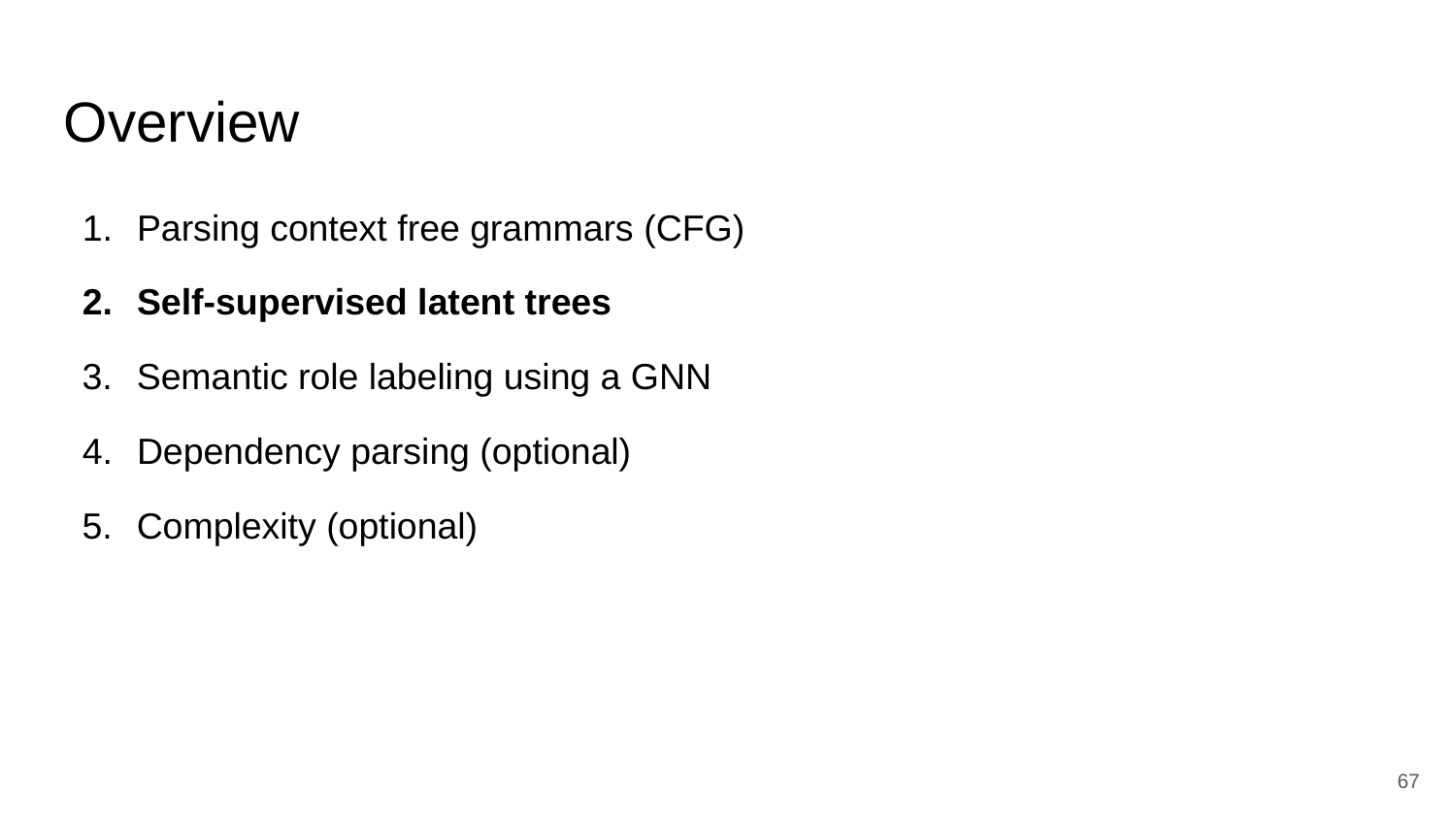

Overview
Parsing context free grammars (CFG)
Self-supervised latent trees
Semantic role labeling using a GNN
Dependency parsing (optional)
Complexity (optional)
67